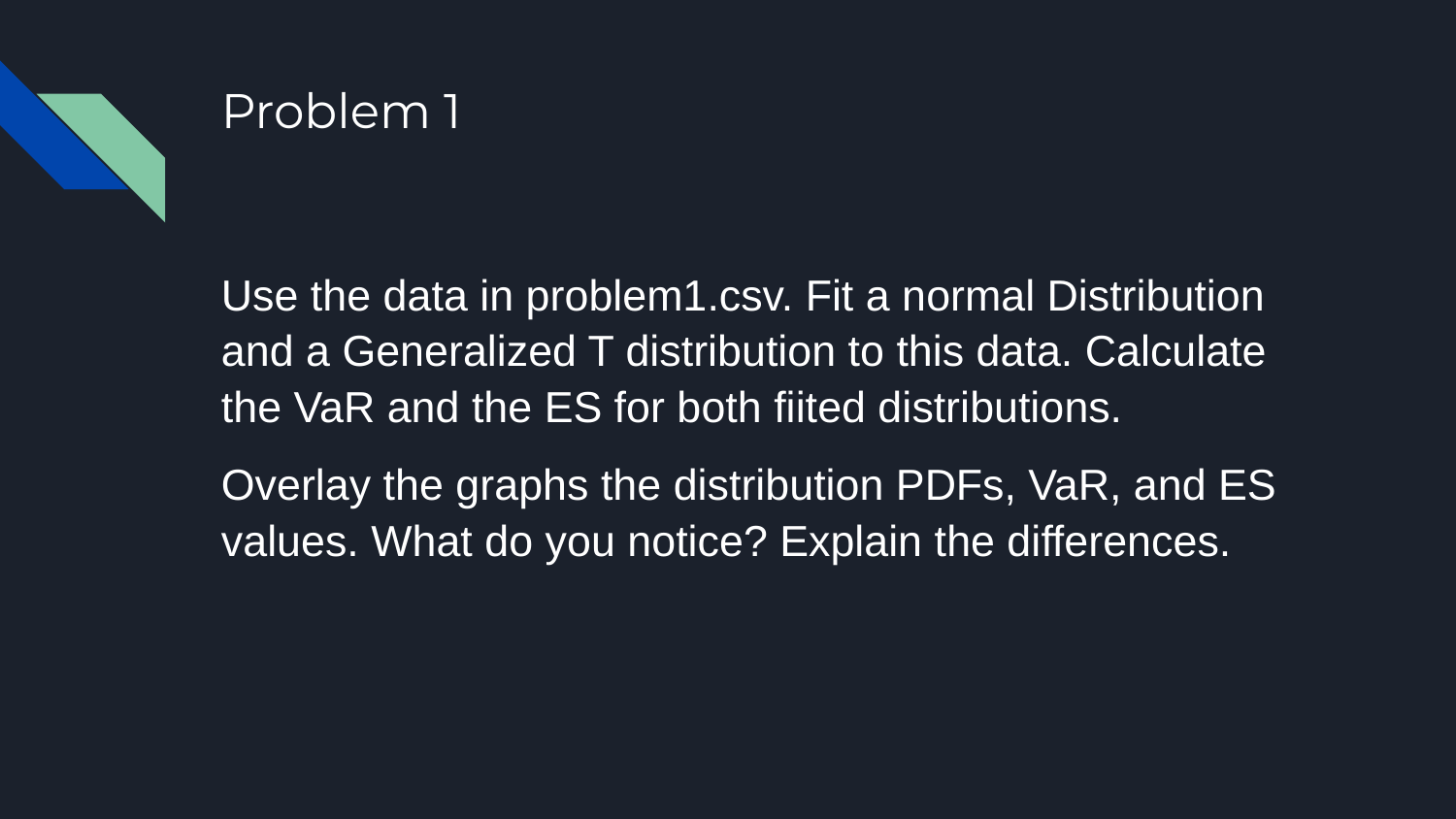

# Problem 1
Use the data in problem1.csv. Fit a normal Distribution and a Generalized T distribution to this data. Calculate the VaR and the ES for both fiited distributions.
Overlay the graphs the distribution PDFs, VaR, and ES values. What do you notice? Explain the differences.